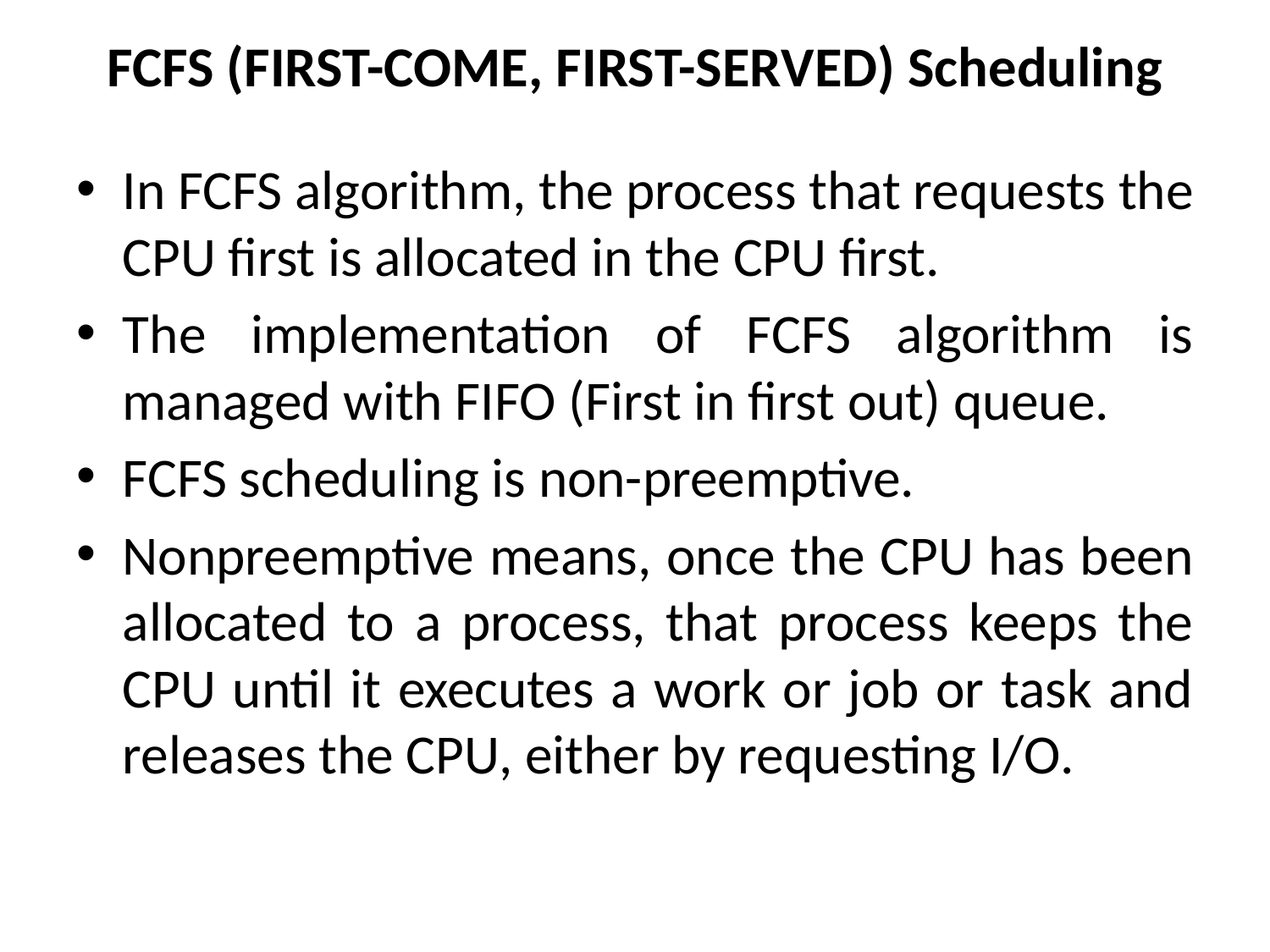

# FCFS (FIRST-COME, FIRST-SERVED) Scheduling
In FCFS algorithm, the process that requests the CPU first is allocated in the CPU first.
The implementation of FCFS algorithm is managed with FIFO (First in first out) queue.
FCFS scheduling is non-preemptive.
Nonpreemptive means, once the CPU has been allocated to a process, that process keeps the CPU until it executes a work or job or task and releases the CPU, either by requesting I/O.